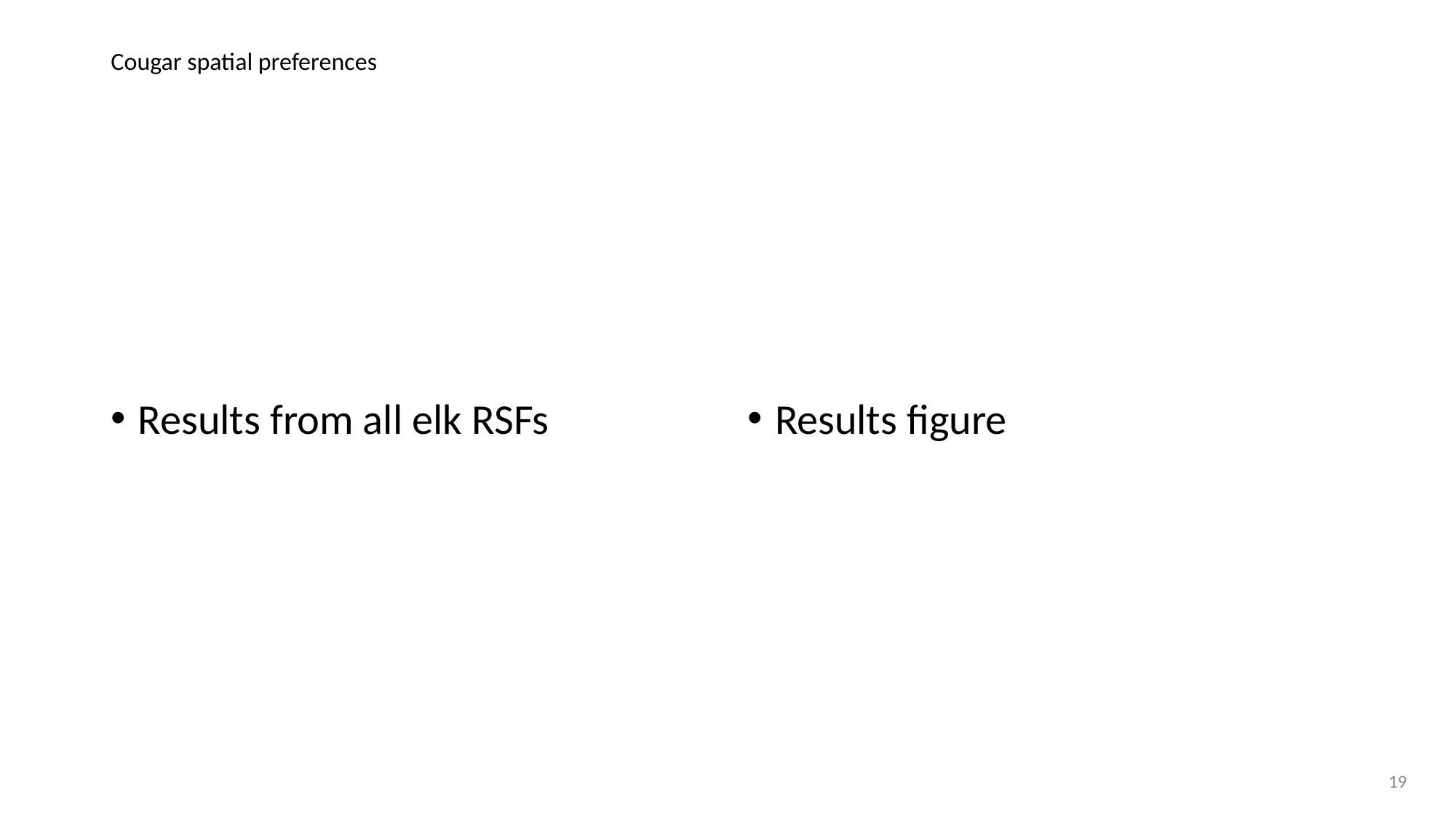

# Cougar spatial preferences
Results from all elk RSFs
Results figure
19